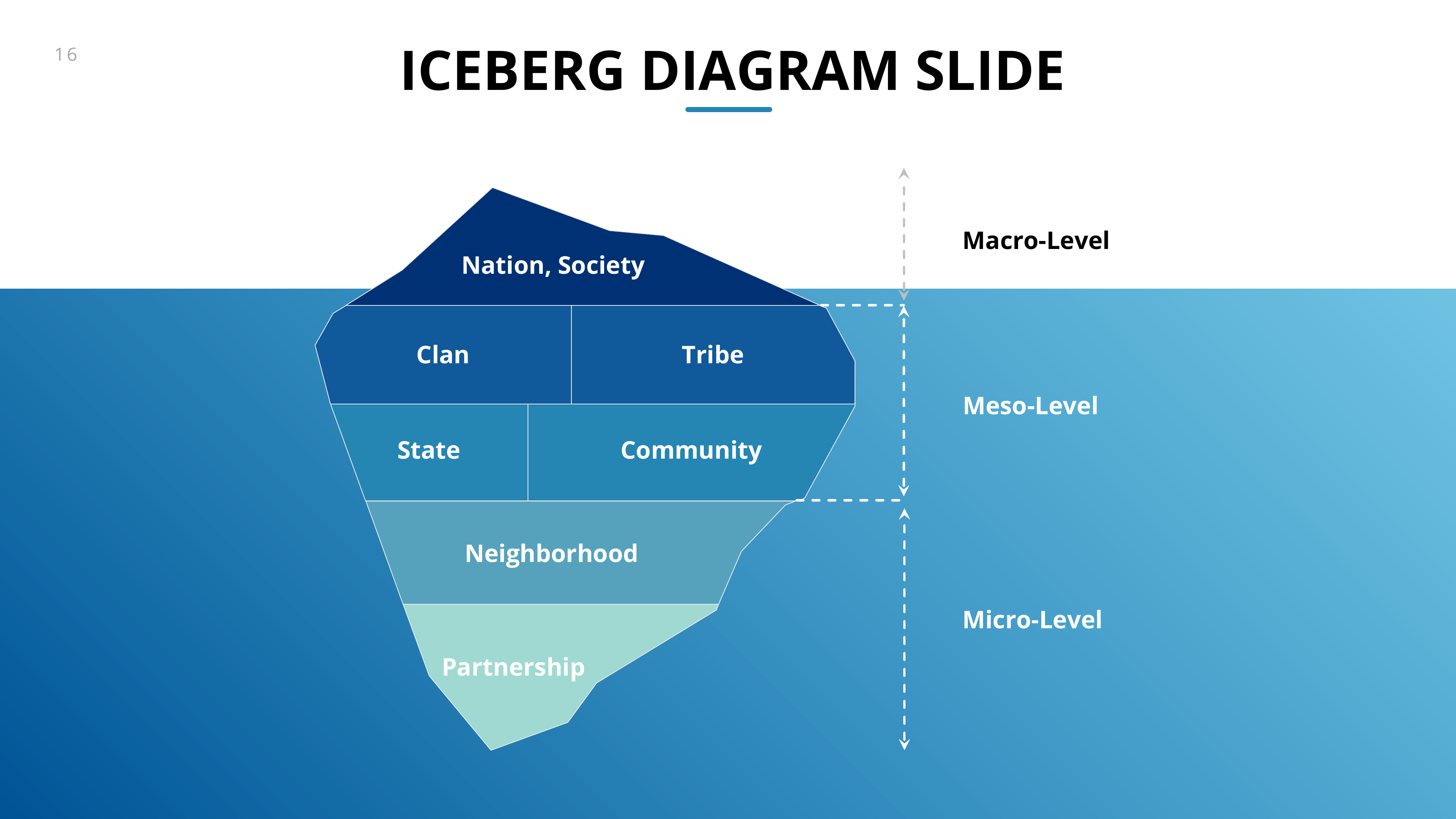

ICEBERG DIAGRAM SLIDE

Macro-Level
Nation, Society

Clan
Tribe
Meso-Level

State
Community

Neighborhood
Micro-Level

Partnership